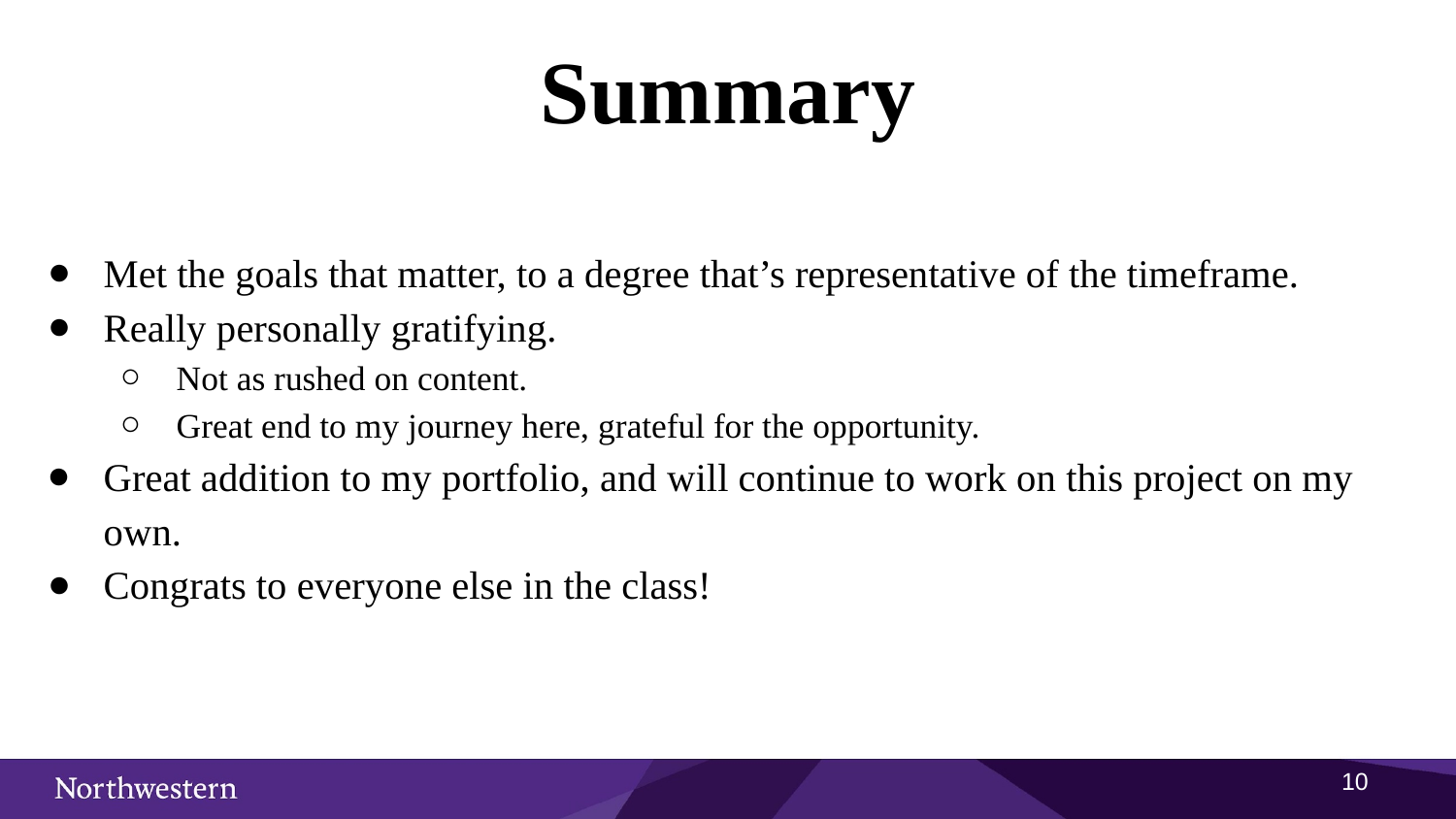

# Summary
Met the goals that matter, to a degree that’s representative of the timeframe.
Really personally gratifying.
Not as rushed on content.
Great end to my journey here, grateful for the opportunity.
Great addition to my portfolio, and will continue to work on this project on my own.
Congrats to everyone else in the class!

10